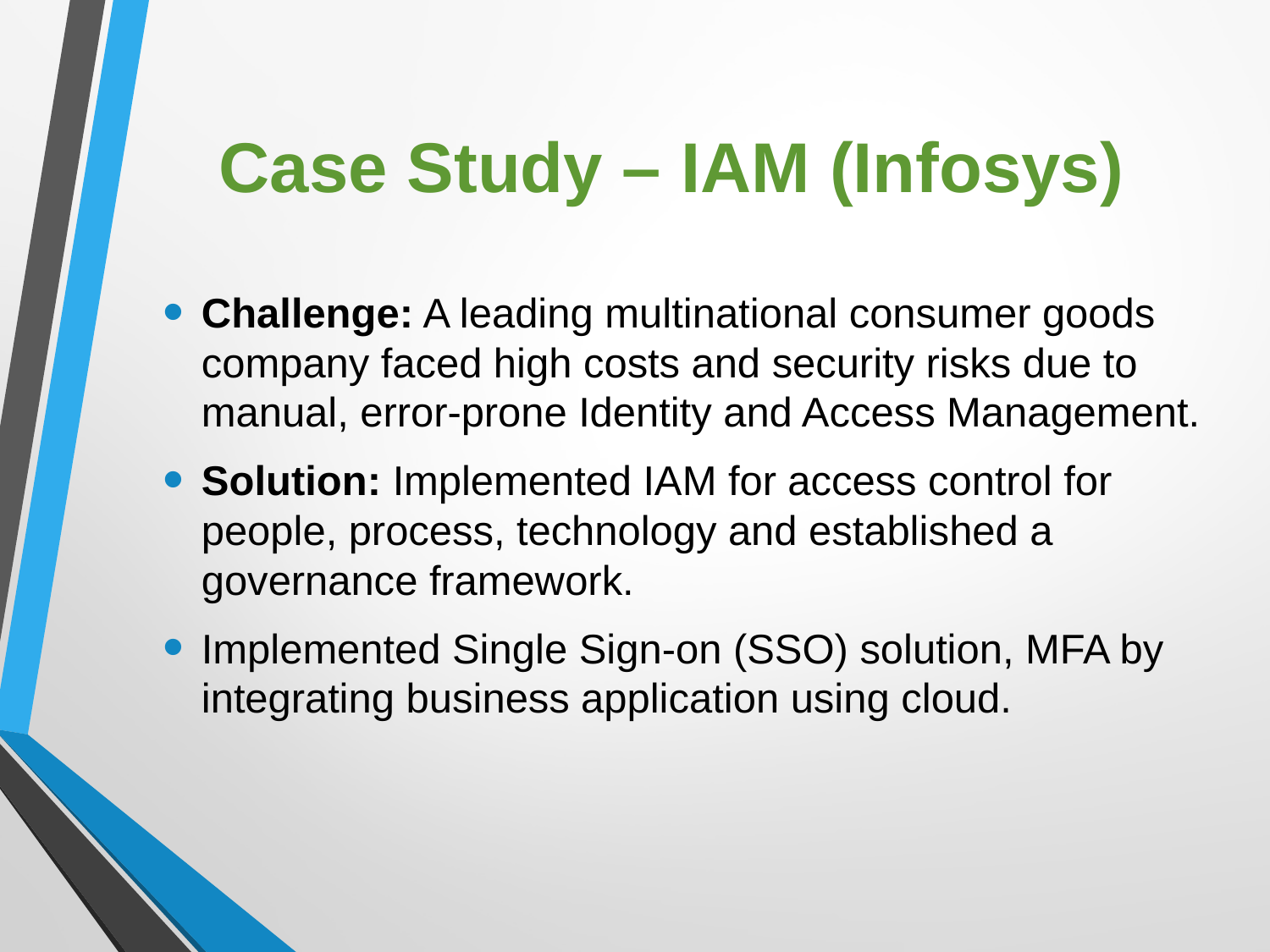

# Case Study – IAM (Infosys)
Challenge: A leading multinational consumer goods company faced high costs and security risks due to manual, error-prone Identity and Access Management.
Solution: Implemented IAM for access control for people, process, technology and established a governance framework.
Implemented Single Sign-on (SSO) solution, MFA by integrating business application using cloud.